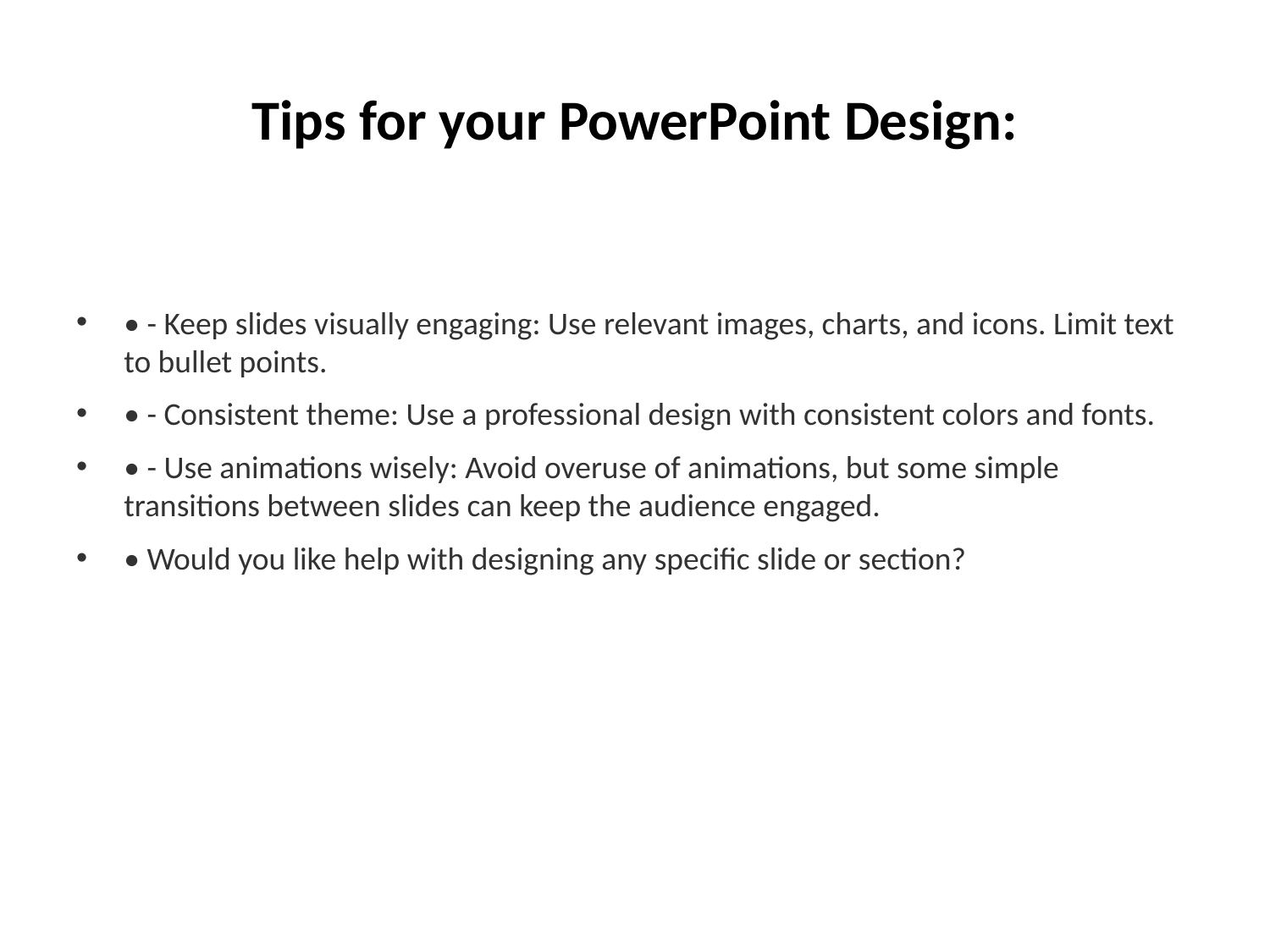

# Tips for your PowerPoint Design:

• - Keep slides visually engaging: Use relevant images, charts, and icons. Limit text to bullet points.
• - Consistent theme: Use a professional design with consistent colors and fonts.
• - Use animations wisely: Avoid overuse of animations, but some simple transitions between slides can keep the audience engaged.
• Would you like help with designing any specific slide or section?